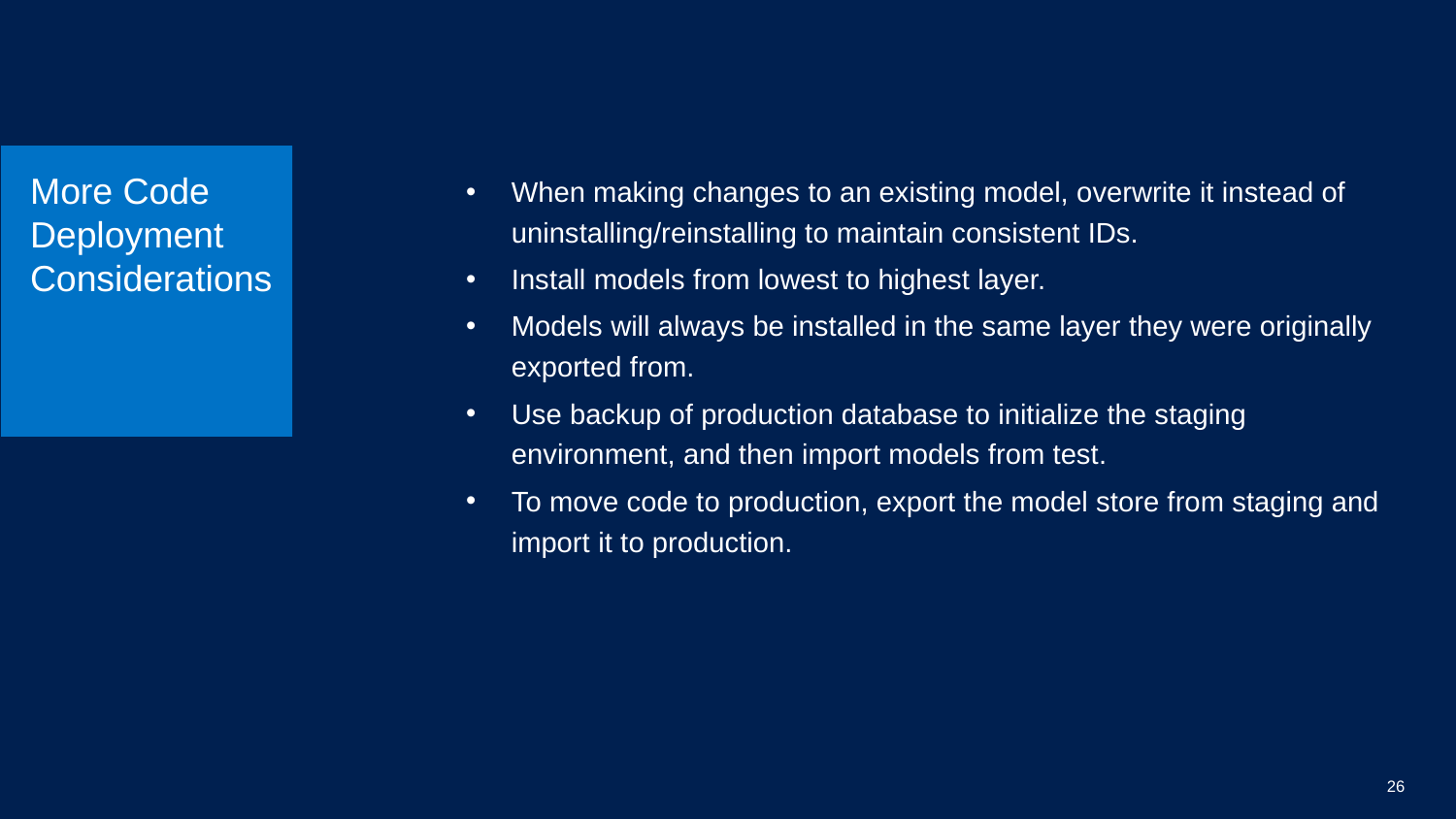

# More Code Deployment Considerations
When making changes to an existing model, overwrite it instead of uninstalling/reinstalling to maintain consistent IDs.
Install models from lowest to highest layer.
Models will always be installed in the same layer they were originally exported from.
Use backup of production database to initialize the staging environment, and then import models from test.
To move code to production, export the model store from staging and import it to production.

26